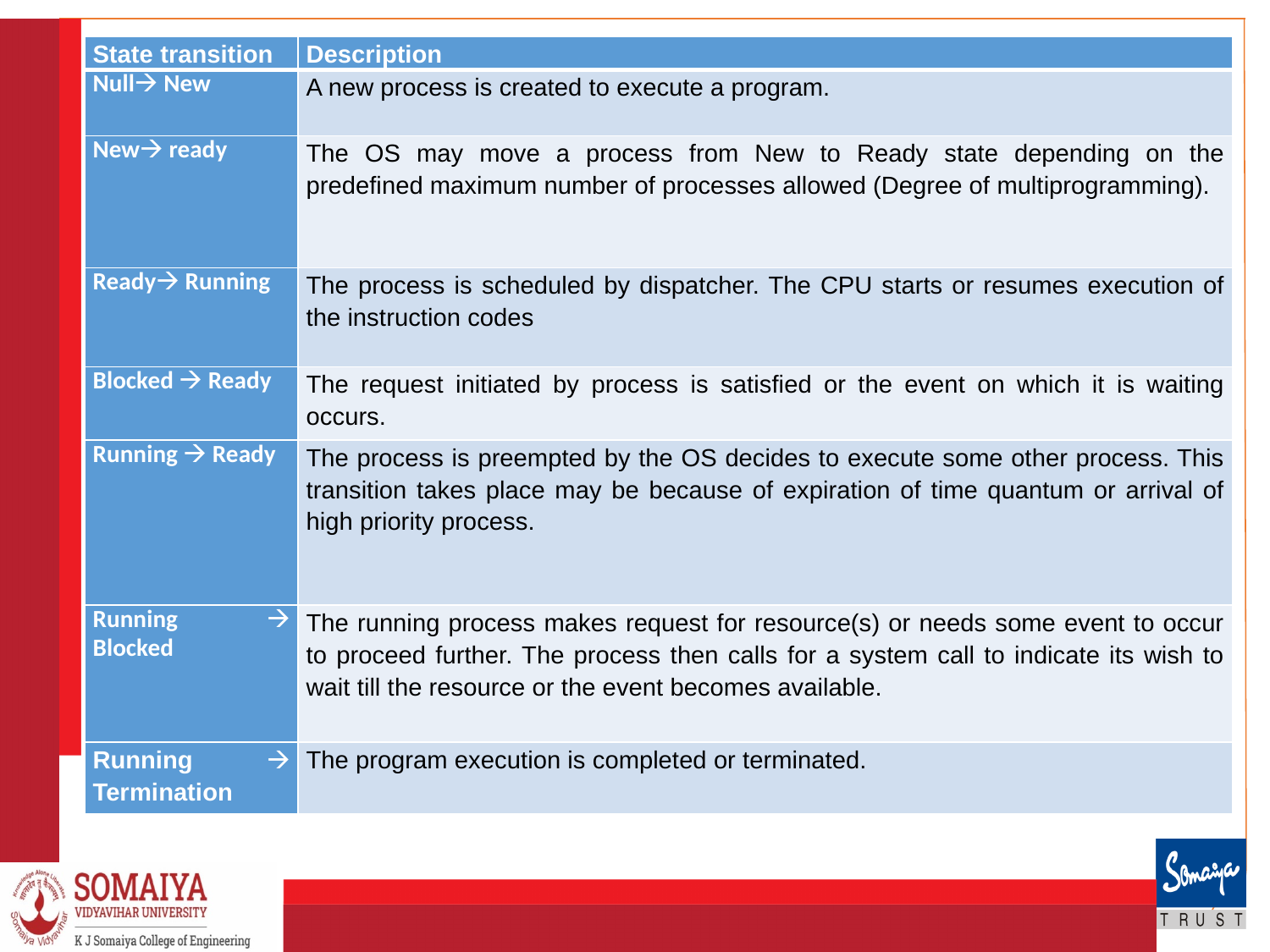

#
| State transition | Description |
| --- | --- |
| Null🡪 New | A new process is created to execute a program. |
| New🡪 ready | The OS may move a process from New to Ready state depending on the predefined maximum number of processes allowed (Degree of multiprogramming). |
| Ready🡪 Running | The process is scheduled by dispatcher. The CPU starts or resumes execution of the instruction codes |
| Blocked 🡪 Ready | The request initiated by process is satisfied or the event on which it is waiting occurs. |
| Running 🡪 Ready | The process is preempted by the OS decides to execute some other process. This transition takes place may be because of expiration of time quantum or arrival of high priority process. |
| Running 🡪 Blocked | The running process makes request for resource(s) or needs some event to occur to proceed further. The process then calls for a system call to indicate its wish to wait till the resource or the event becomes available. |
| Running 🡪 Termination | The program execution is completed or terminated. |